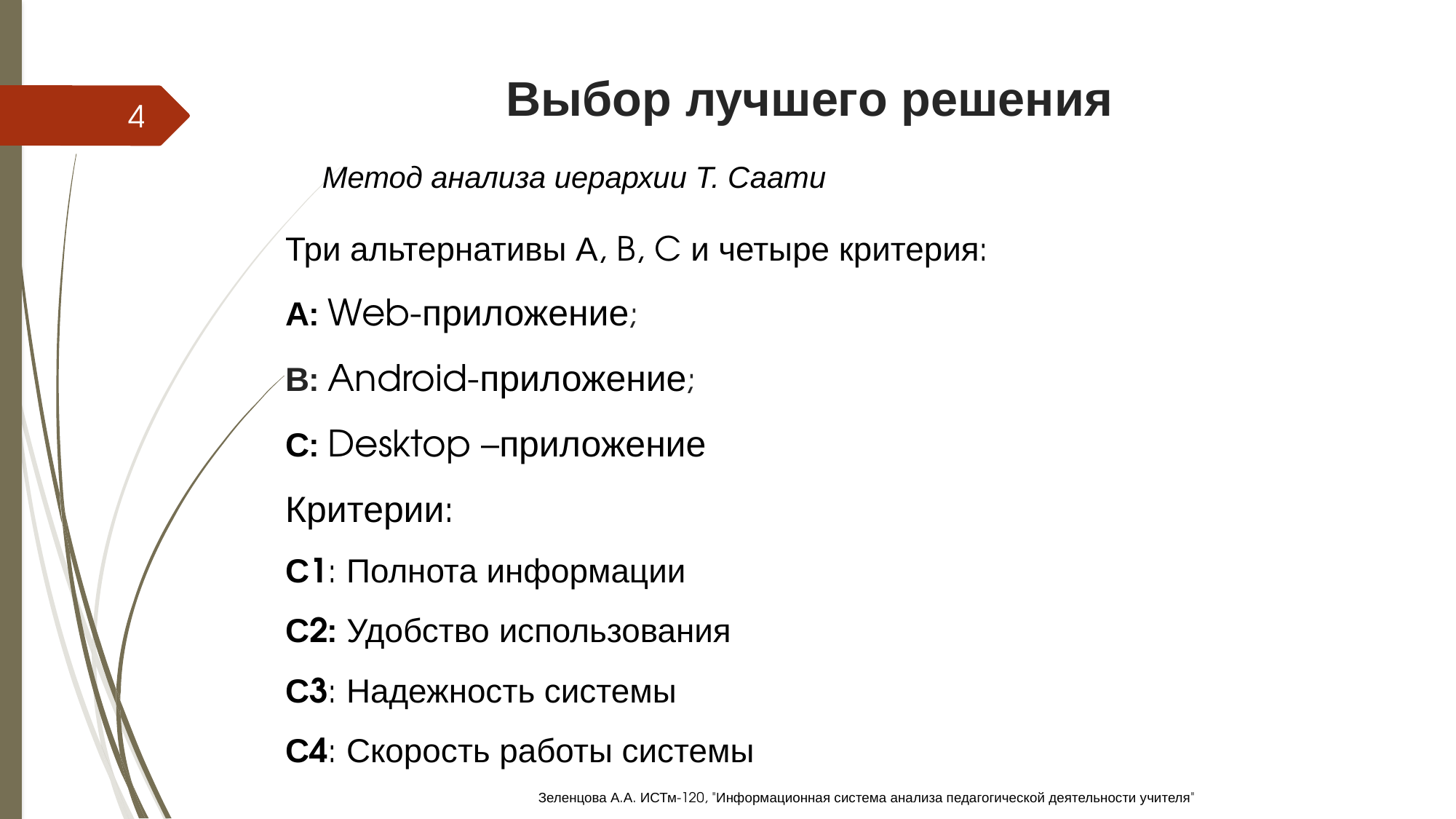

# Выбор лучшего решения
4
Метод анализа иерархии Т. Саати
Три альтернативы А, B, C и четыре критерия:
А: Web-приложение;
В: Android-приложение;
С: Desktop –приложение
Критерии:
С1: Полнота информации
С2: Удобство использования
С3: Надежность системы
С4: Скорость работы системы

Зеленцова А.А. ИСТм-120, "Информационная система анализа педагогической деятельности учителя"